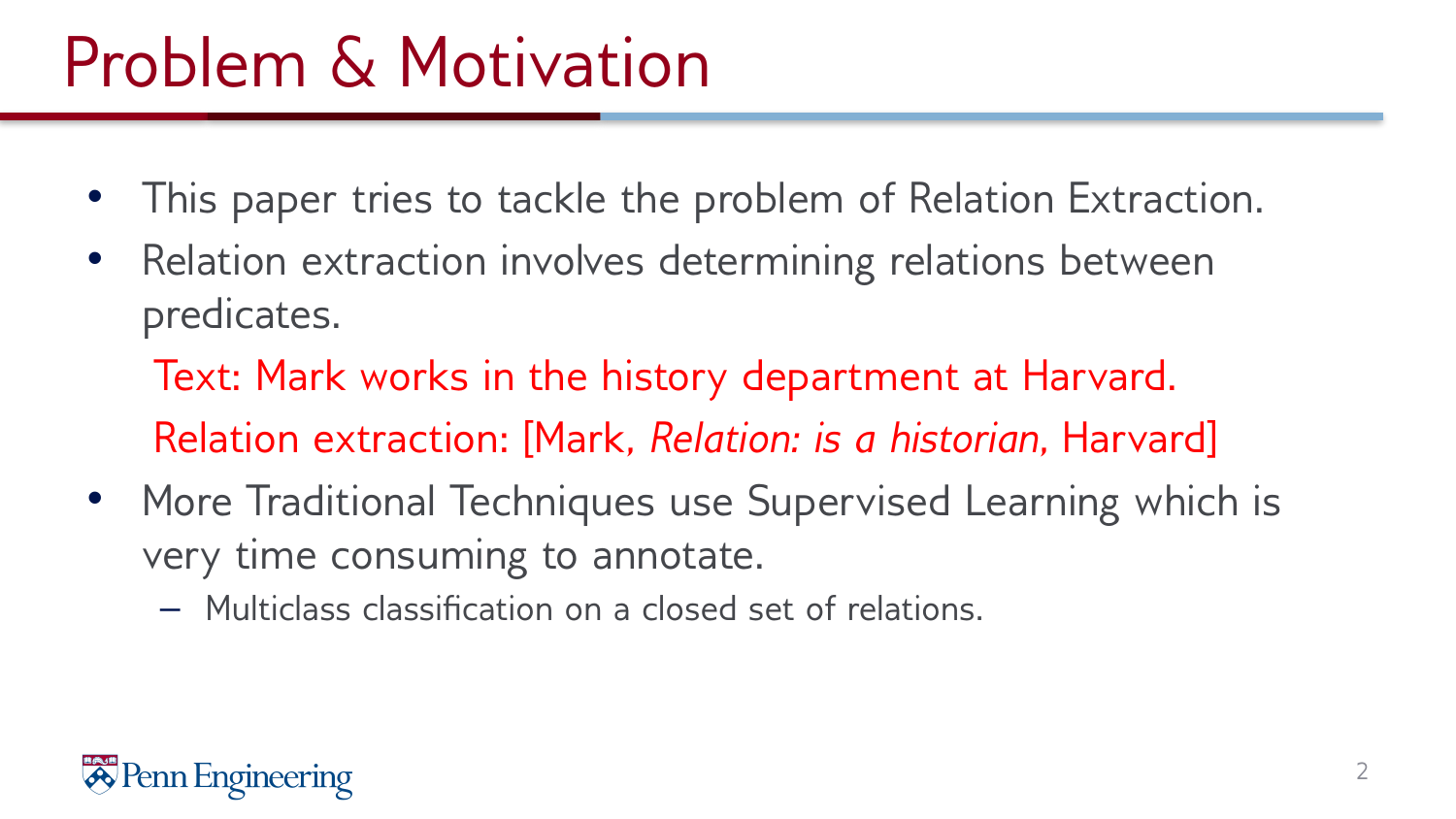

# Problem & Motivation
This paper tries to tackle the problem of Relation Extraction.
Relation extraction involves determining relations between predicates.
     Text: Mark works in the history department at Harvard.
     Relation extraction: [Mark, Relation: is a historian, Harvard]
More Traditional Techniques use Supervised Learning which is very time consuming to annotate.
Multiclass classification on a closed set of relations.

2